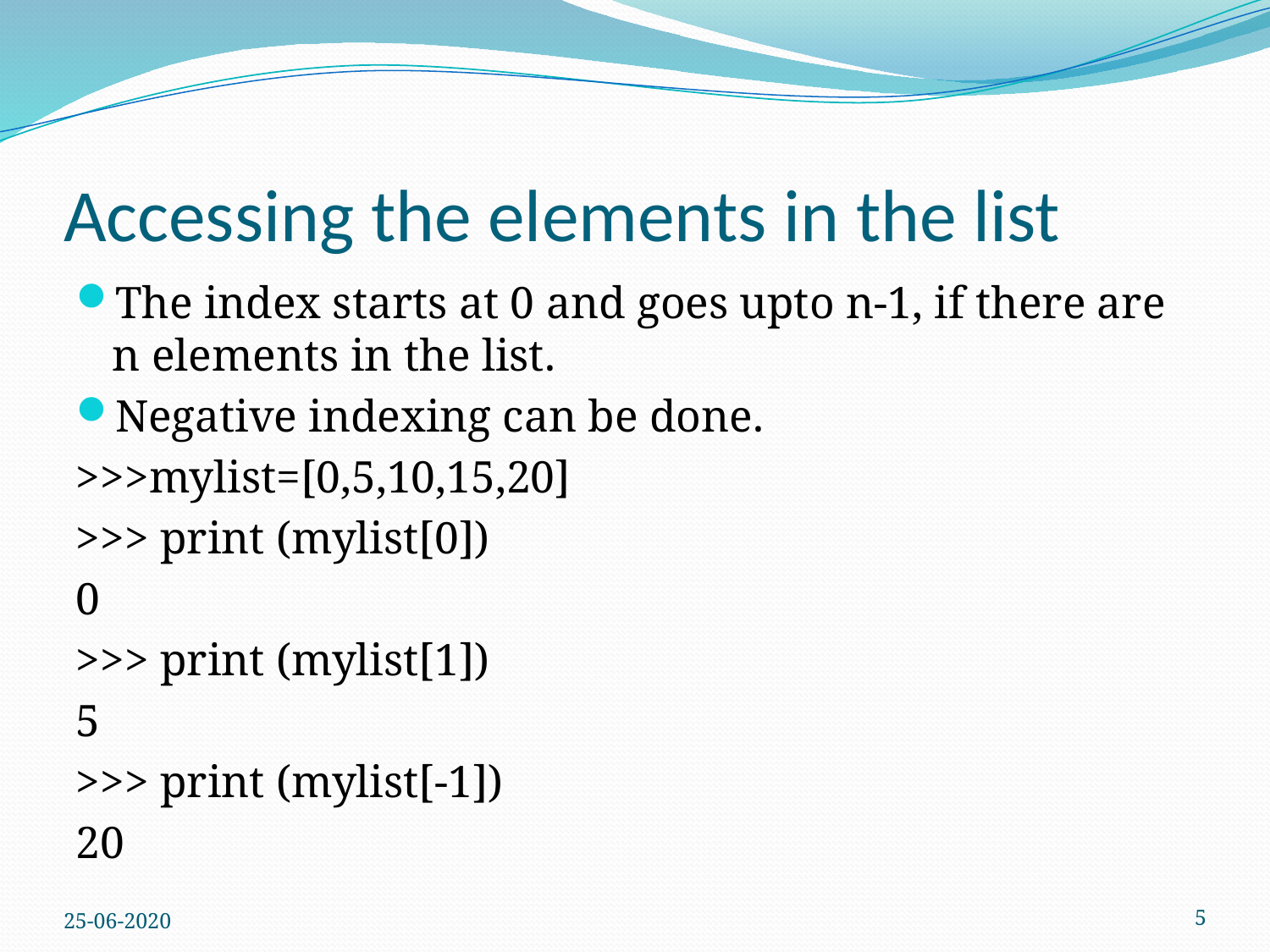

# Accessing the elements in the list
The index starts at 0 and goes upto n-1, if there are n elements in the list.
Negative indexing can be done.
>>>mylist=[0,5,10,15,20]
>>> print (mylist[0])
0
>>> print (mylist[1])
5
>>> print (mylist[-1])
20

25-06-2020
5